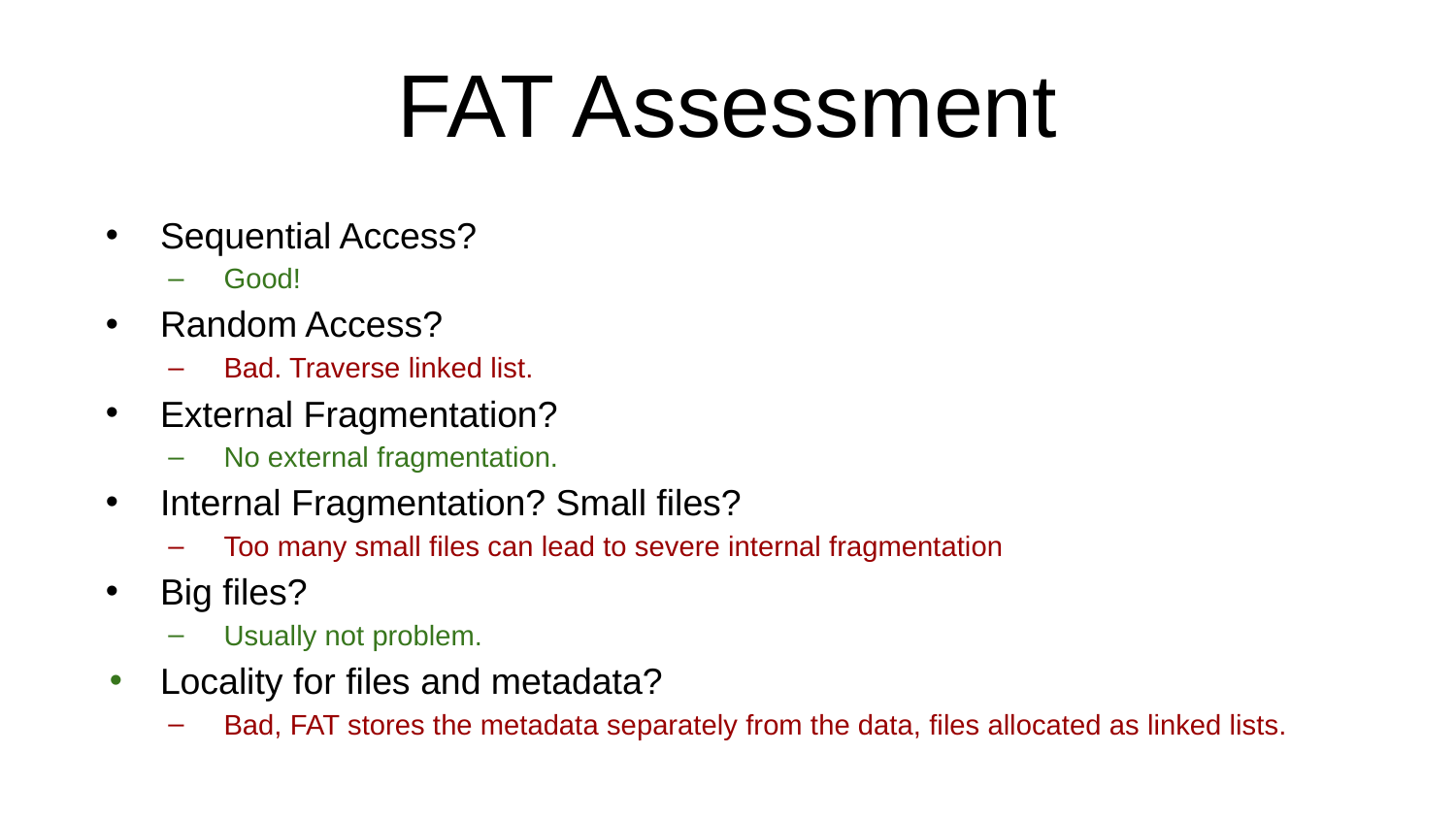

# FAT Assessment
Sequential Access?
Good!
Random Access?
Bad. Traverse linked list.
External Fragmentation?
No external fragmentation.
Internal Fragmentation? Small files?
Too many small files can lead to severe internal fragmentation
Big files?
Usually not problem.
Locality for files and metadata?
Bad, FAT stores the metadata separately from the data, files allocated as linked lists.